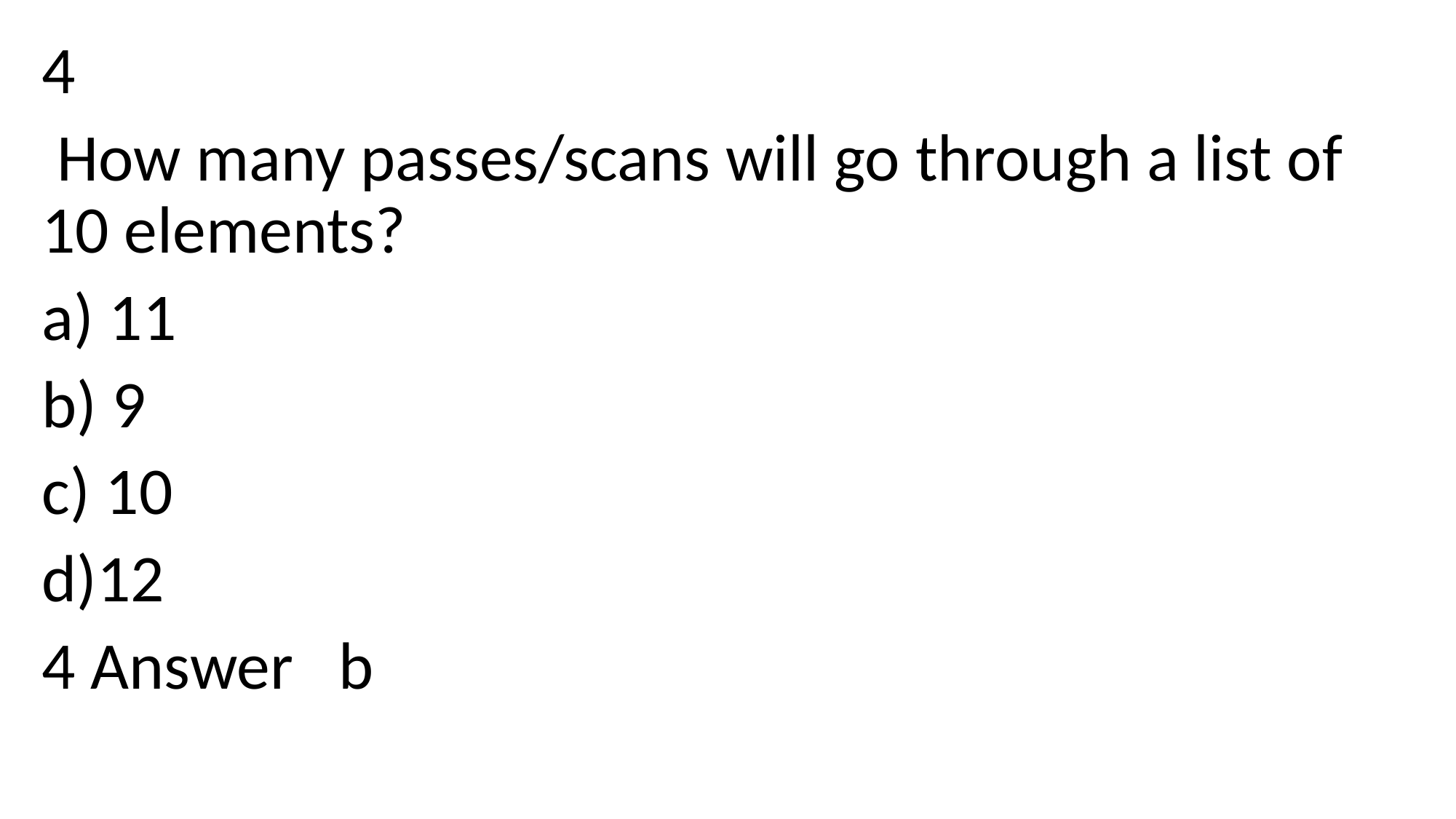

4
 How many passes/scans will go through a list of 10 elements?
a) 11
b) 9
c) 10
d)12
4 Answer   b